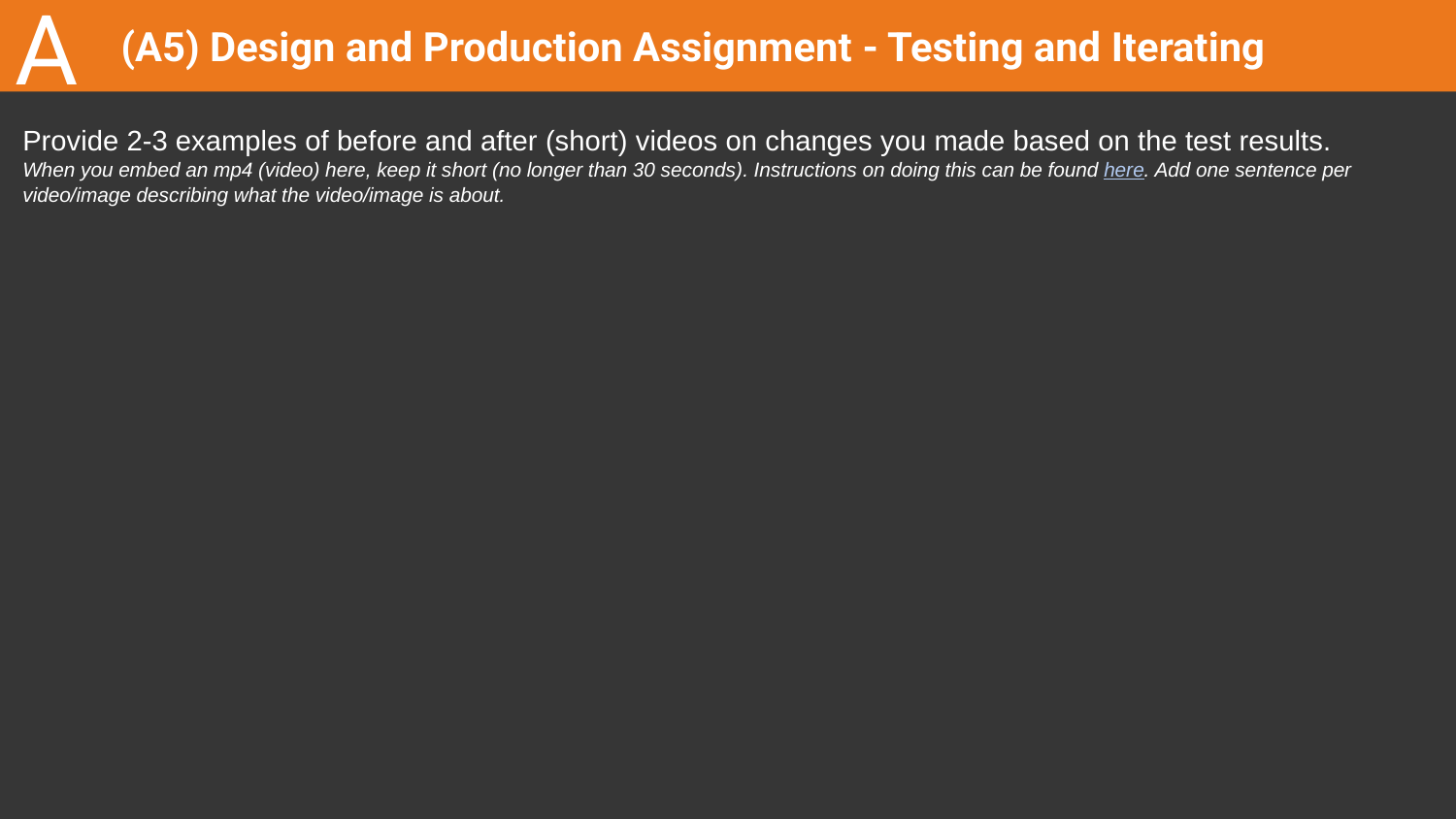

A
# (A5) Design and Production Assignment - Testing and Iterating
Provide 2-3 examples of before and after (short) videos on changes you made based on the test results.
When you embed an mp4 (video) here, keep it short (no longer than 30 seconds). Instructions on doing this can be found here. Add one sentence per video/image describing what the video/image is about.